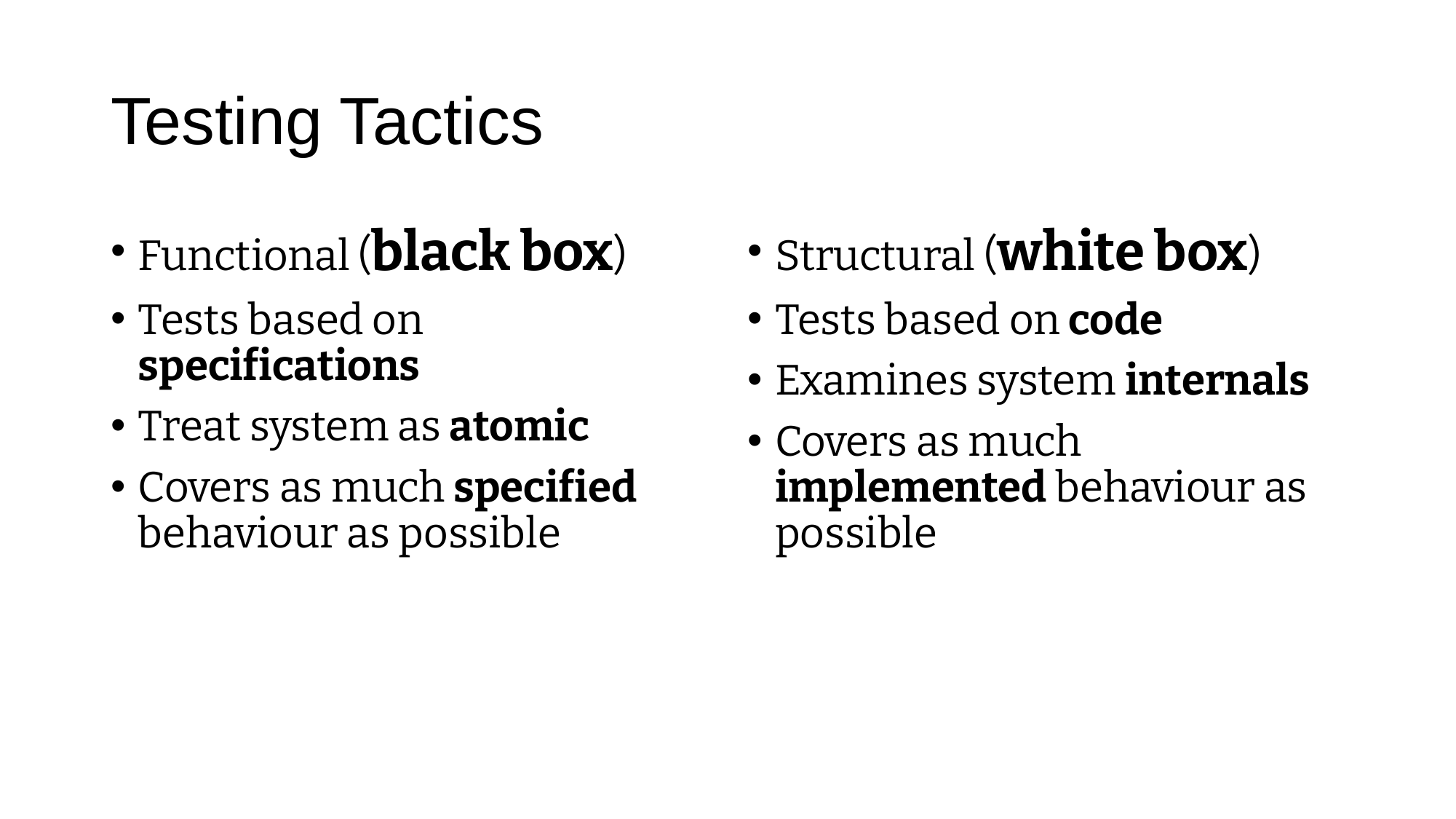

# Testing Tactics
Functional (black box)
Tests based on specifications
Treat system as atomic
Covers as much specified behaviour as possible
Structural (white box)
Tests based on code
Examines system internals
Covers as much implemented behaviour as possible